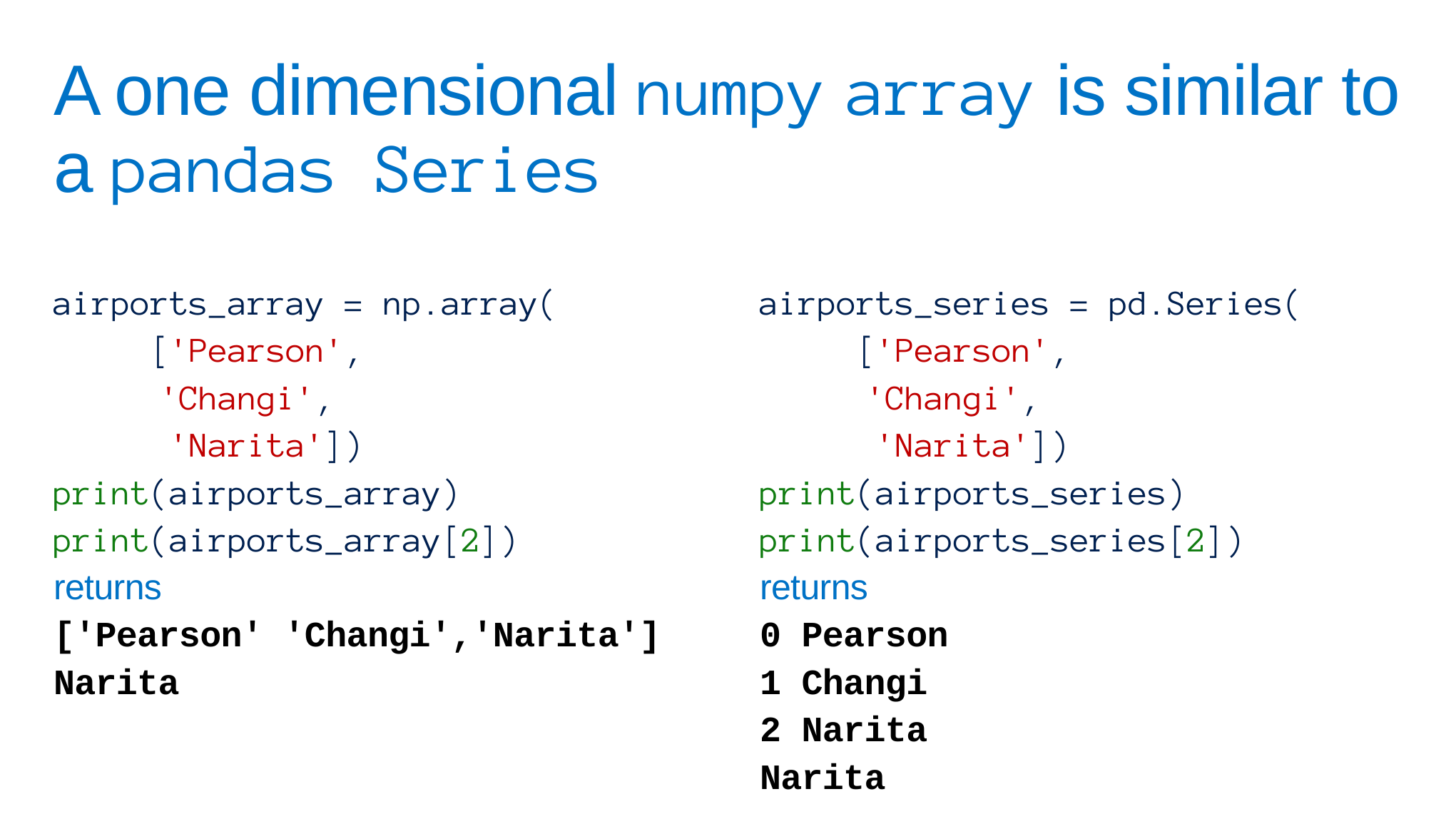

# A one dimensional numpy array is similar to a pandas Series

airports_array = np.array(
     ['Pearson',
	'Changi',
      'Narita'])
print(airports_array)
print(airports_array[2])
returns
['Pearson' 'Changi','Narita']
Narita

airports_series = pd.Series(
     ['Pearson',
	'Changi',
      'Narita'])
print(airports_series)
print(airports_series[2])
returns
0 Pearson
1 Changi
2 Narita
Narita